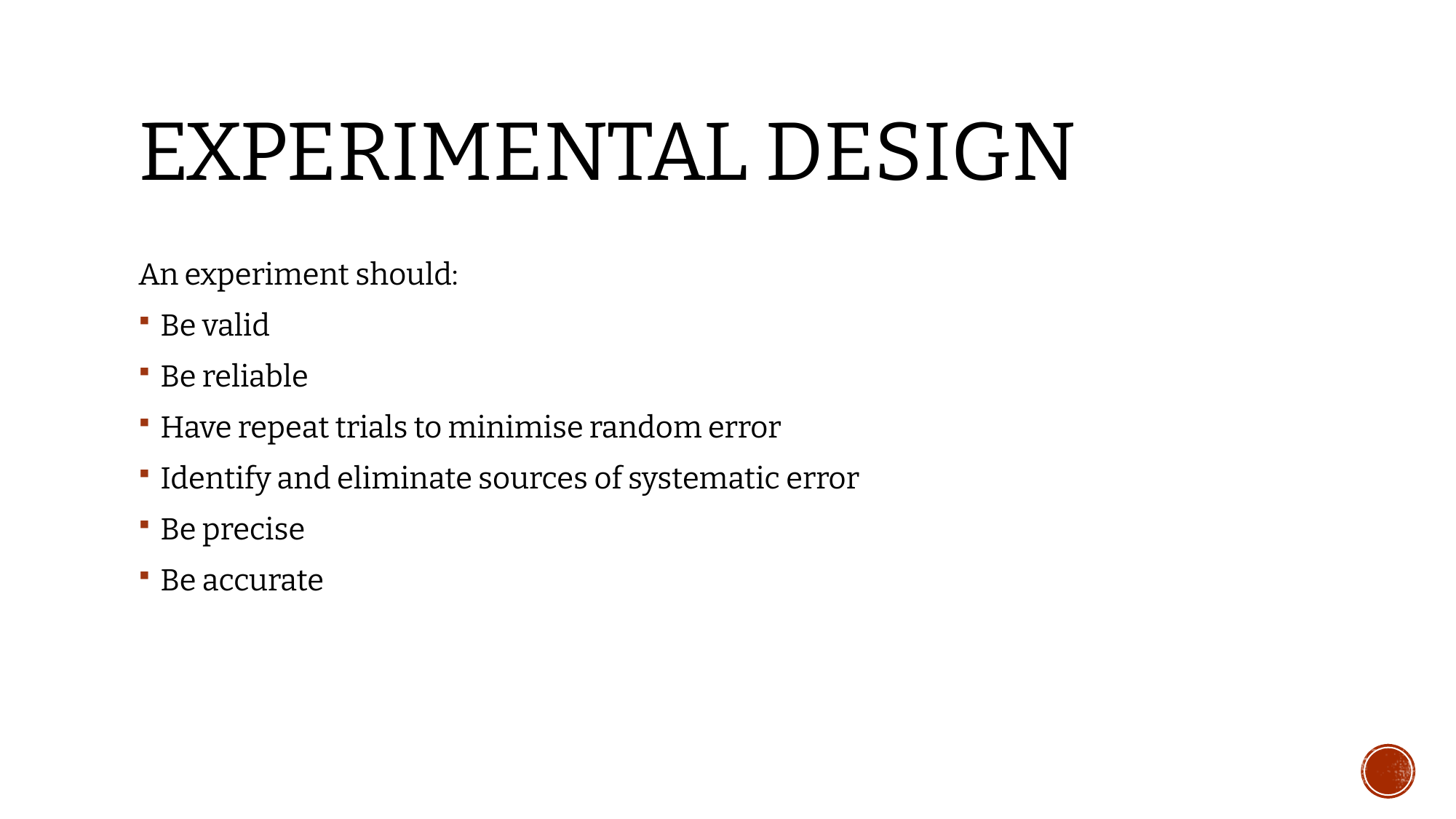

# Experimental Design
An experiment should:
Be valid
Be reliable
Have repeat trials to minimise random error
Identify and eliminate sources of systematic error
Be precise
Be accurate